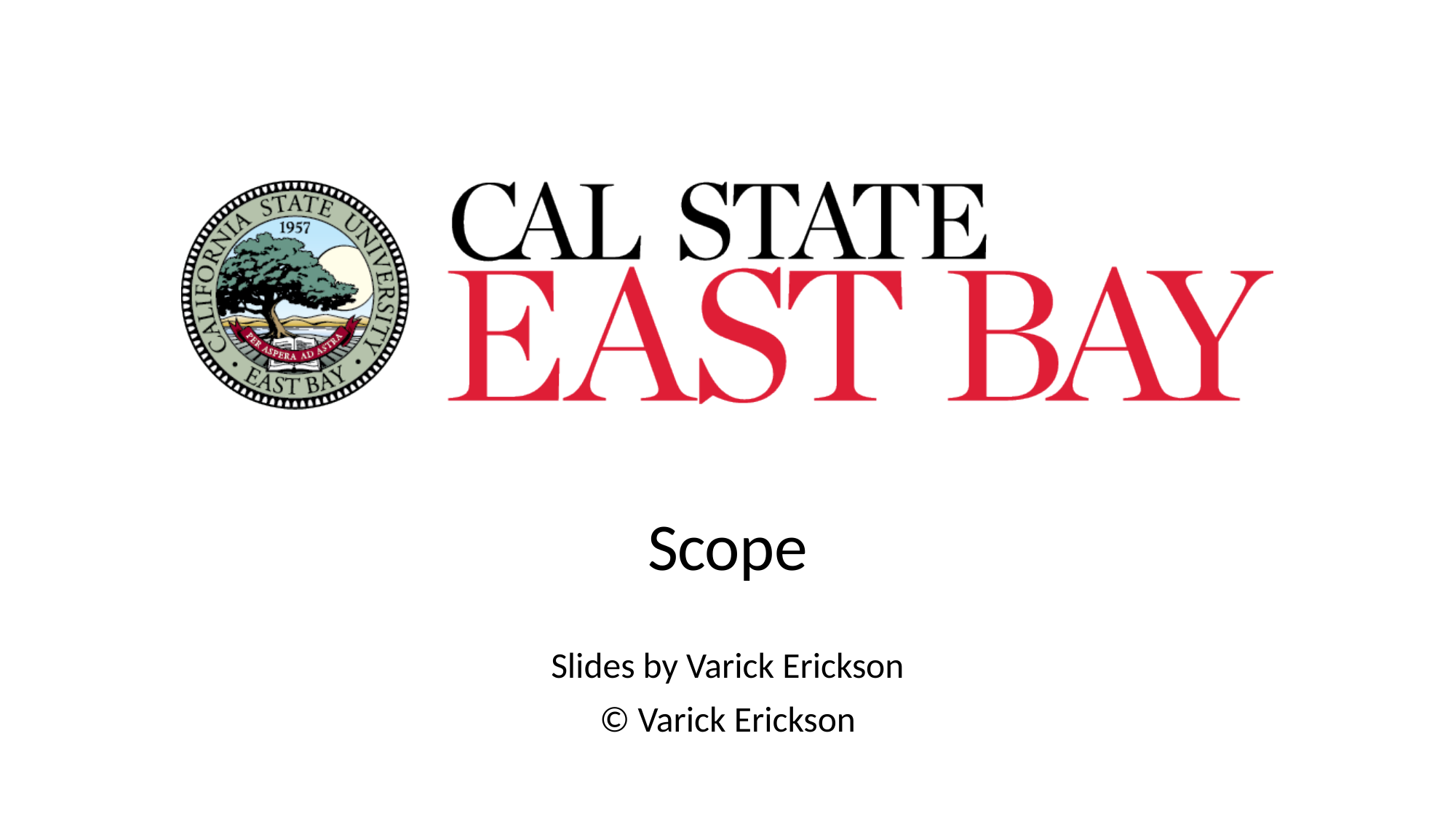

# Scope
Slides by Varick Erickson
© Varick Erickson